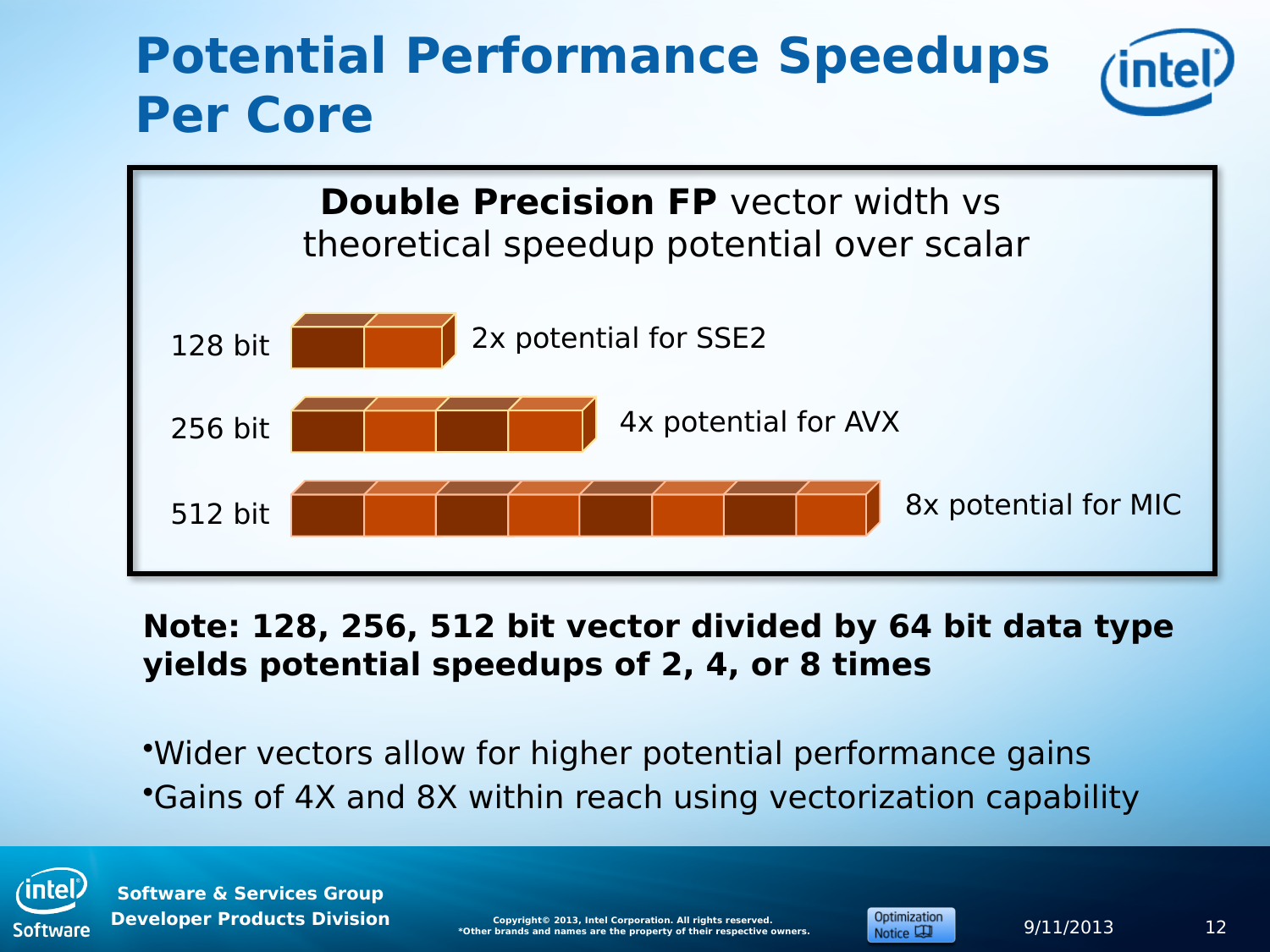

# Potential Performance Speedups Per Core

Note: 128, 256, 512 bit vector divided by 64 bit data type yields potential speedups of 2, 4, or 8 times

Wider vectors allow for higher potential performance gains
Gains of 4X and 8X within reach using vectorization capability

Double Precision FP vector width vs
theoretical speedup potential over scalar

2x potential for SSE2
128 bit

4x potential for AVX
256 bit

8x potential for MIC
512 bit
9/11/2013
12